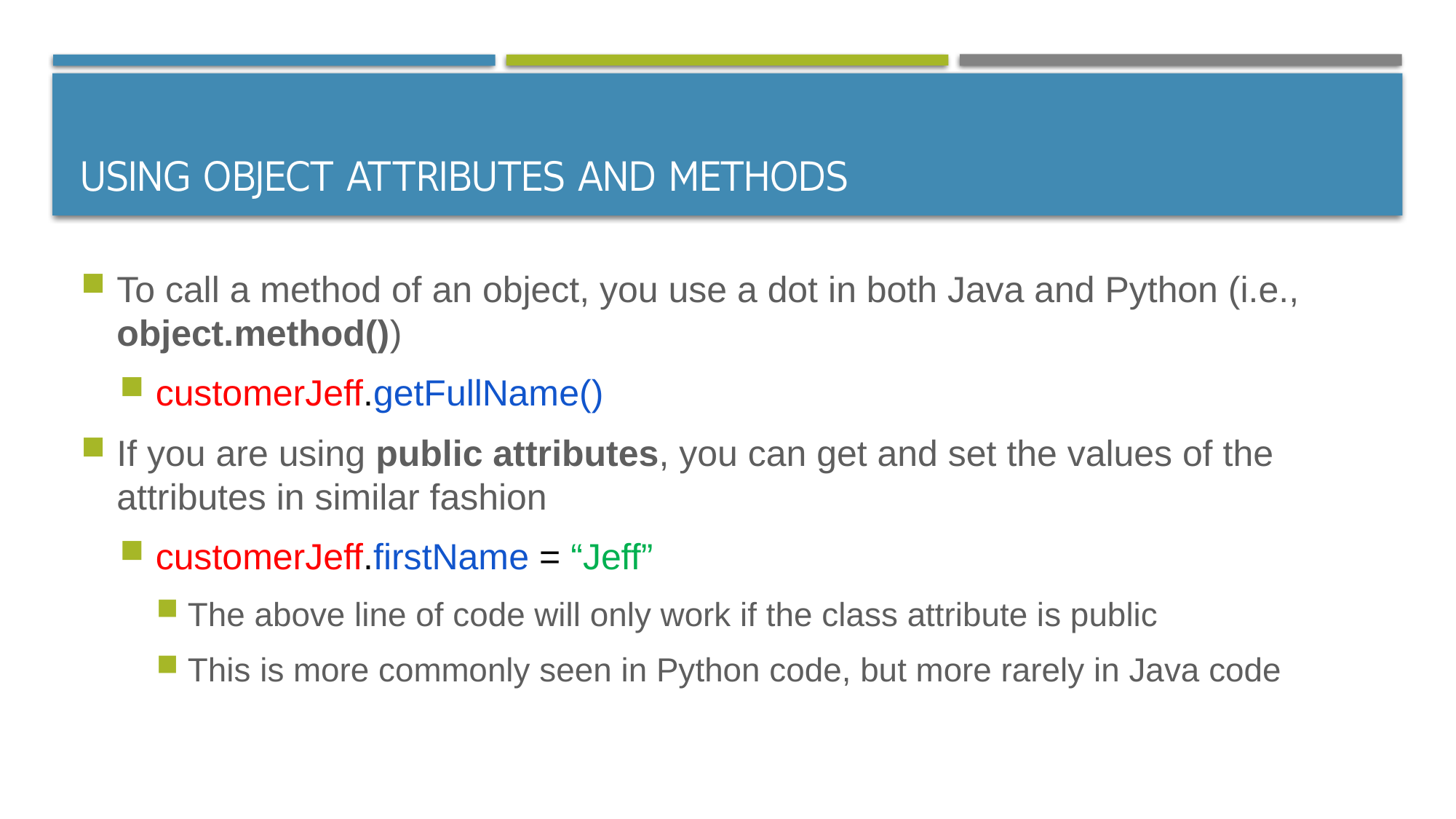

# Using Object Attributes and Methods
To call a method of an object, you use a dot in both Java and Python (i.e., object.method())
customerJeff.getFullName()
If you are using public attributes, you can get and set the values of the attributes in similar fashion
customerJeff.firstName = “Jeff”
The above line of code will only work if the class attribute is public
This is more commonly seen in Python code, but more rarely in Java code